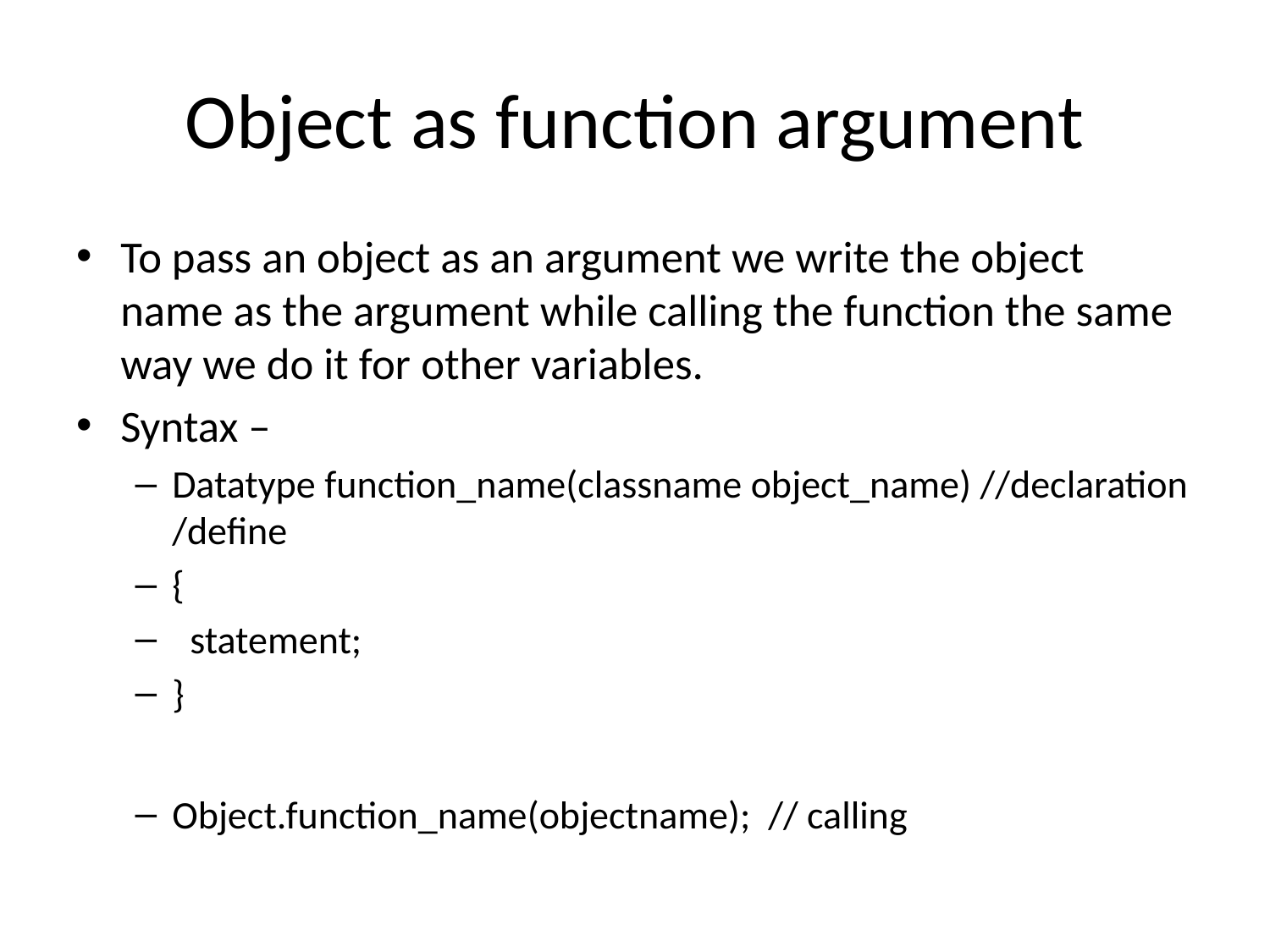

# Object as function argument
To pass an object as an argument we write the object name as the argument while calling the function the same way we do it for other variables.
Syntax –
Datatype function_name(classname object_name) //declaration /define
{
  statement;
}

Object.function_name(objectname);  // calling